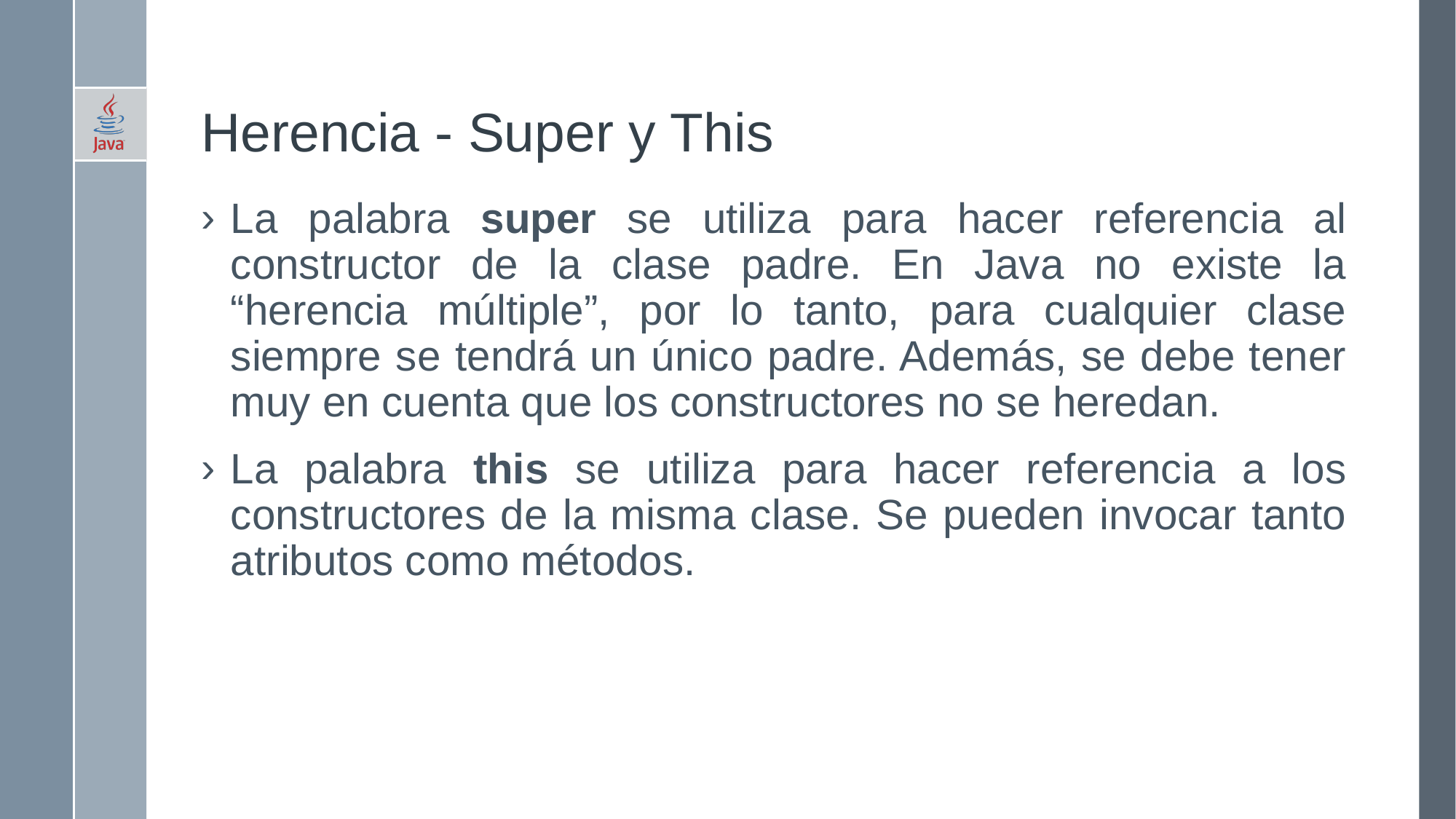

# Herencia - Super y This
La palabra super se utiliza para hacer referencia al constructor de la clase padre. En Java no existe la “herencia múltiple”, por lo tanto, para cualquier clase siempre se tendrá un único padre. Además, se debe tener muy en cuenta que los constructores no se heredan.
La palabra this se utiliza para hacer referencia a los constructores de la misma clase. Se pueden invocar tanto atributos como métodos.